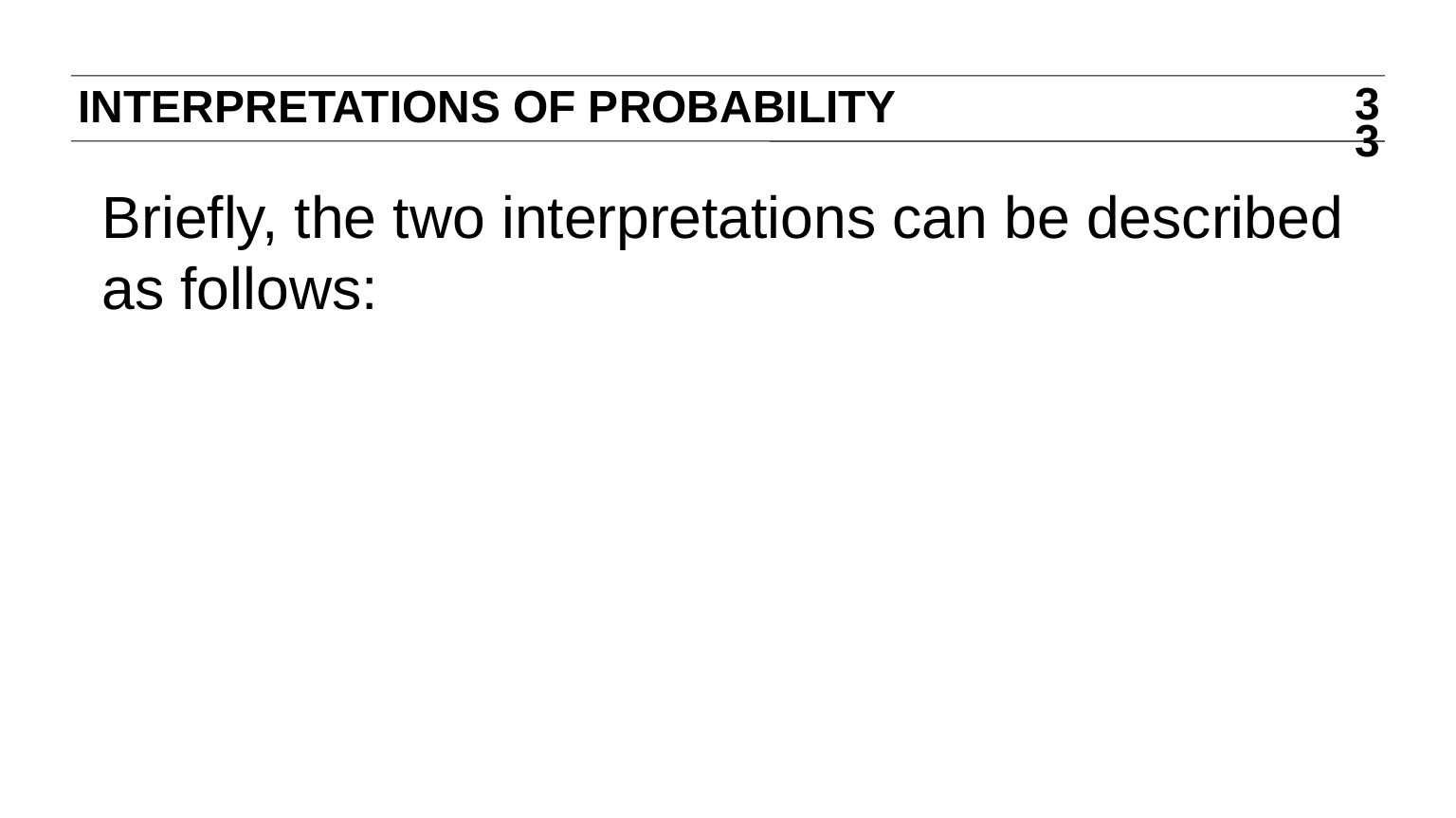

Interpretations of probability
33
Briefly, the two interpretations can be described as follows: